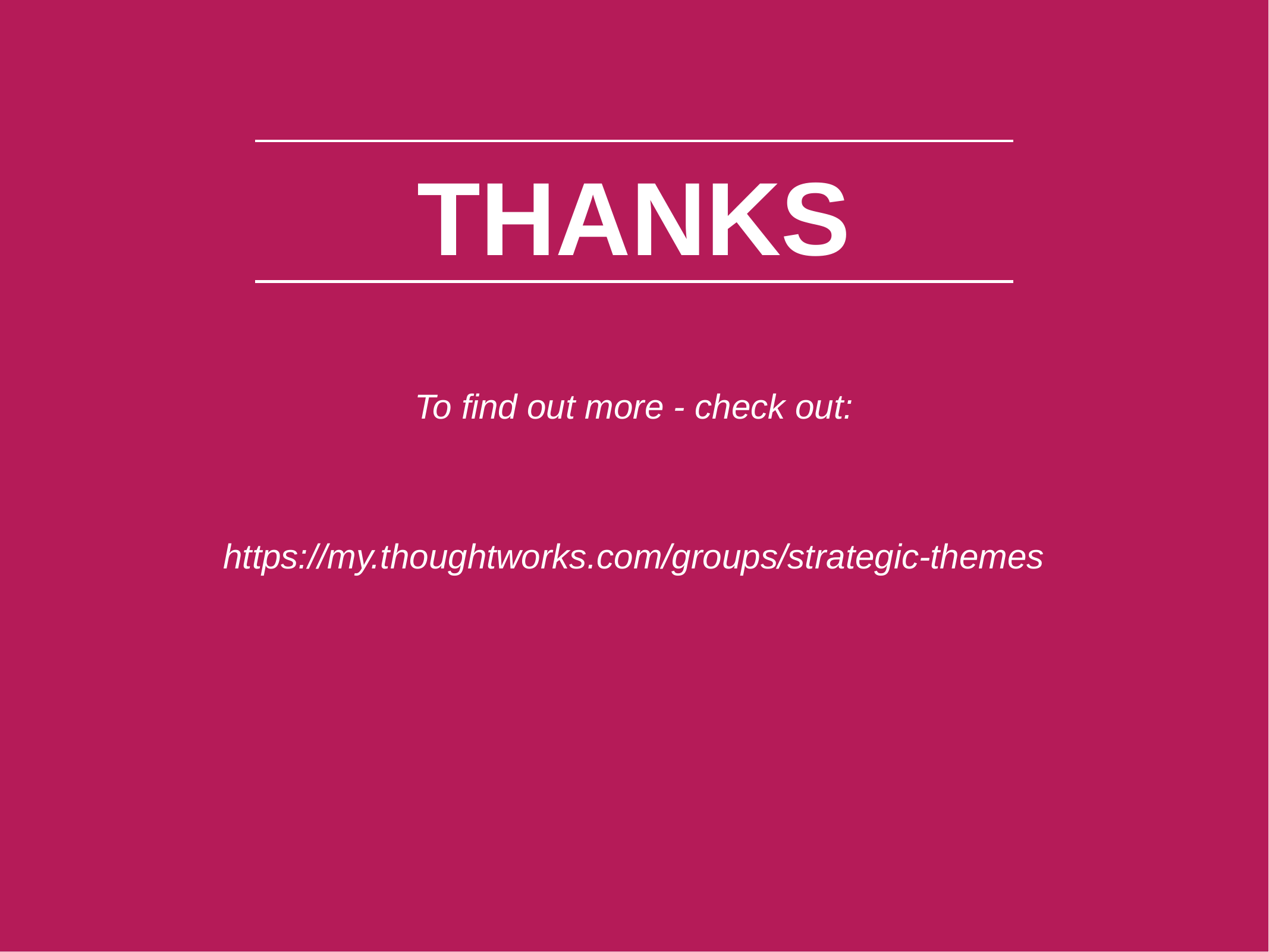

THANKS
To find out more - check out:

https://my.thoughtworks.com/groups/strategic-themes